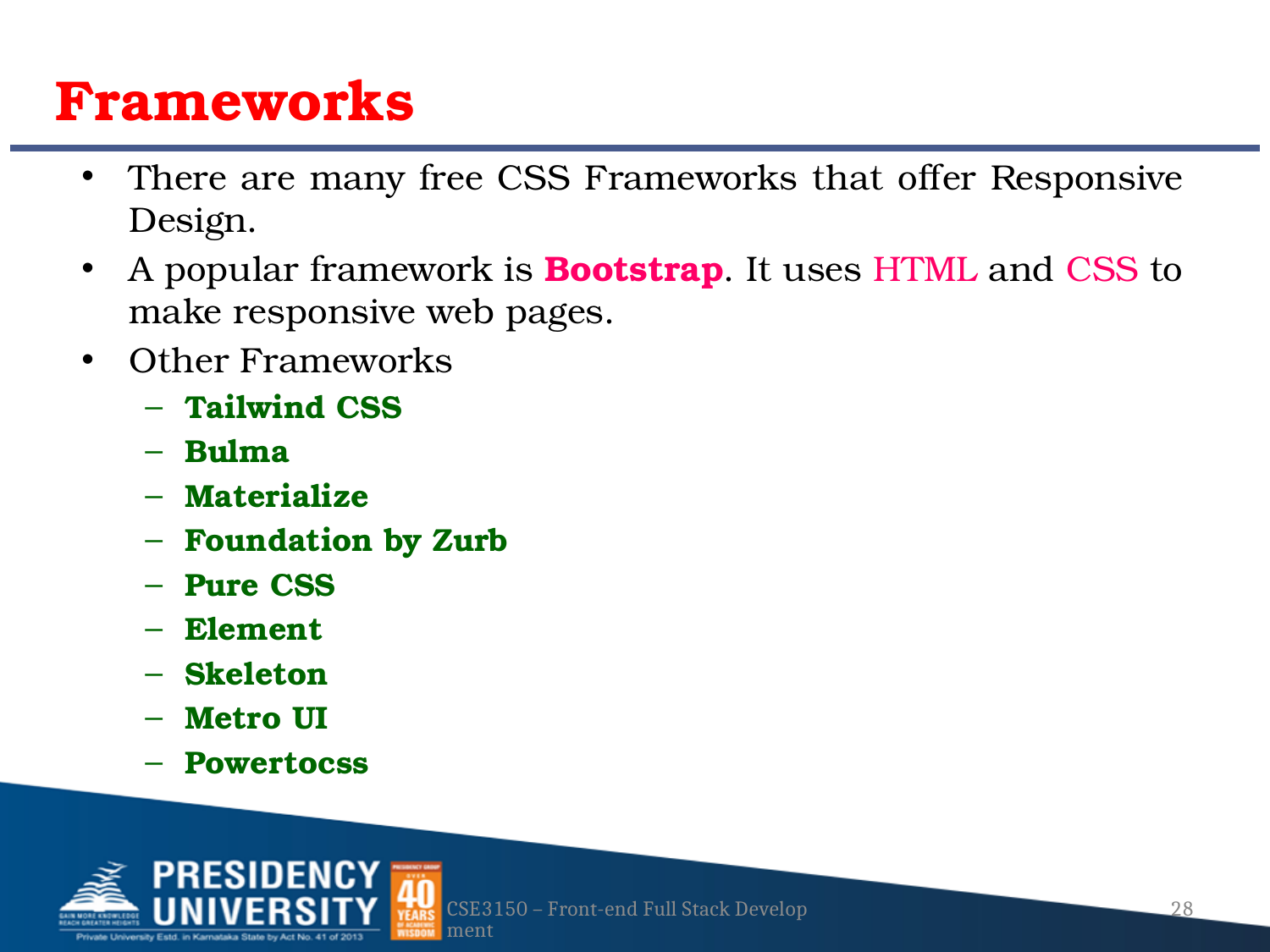

# Frameworks
There are many free CSS Frameworks that offer Responsive Design.
A popular framework is Bootstrap. It uses HTML and CSS to make responsive web pages.
Other Frameworks
Tailwind CSS
Bulma
Materialize
Foundation by Zurb
Pure CSS
Element
Skeleton
Metro UI
Powertocss
CSE3150 – Front-end Full Stack Development
28